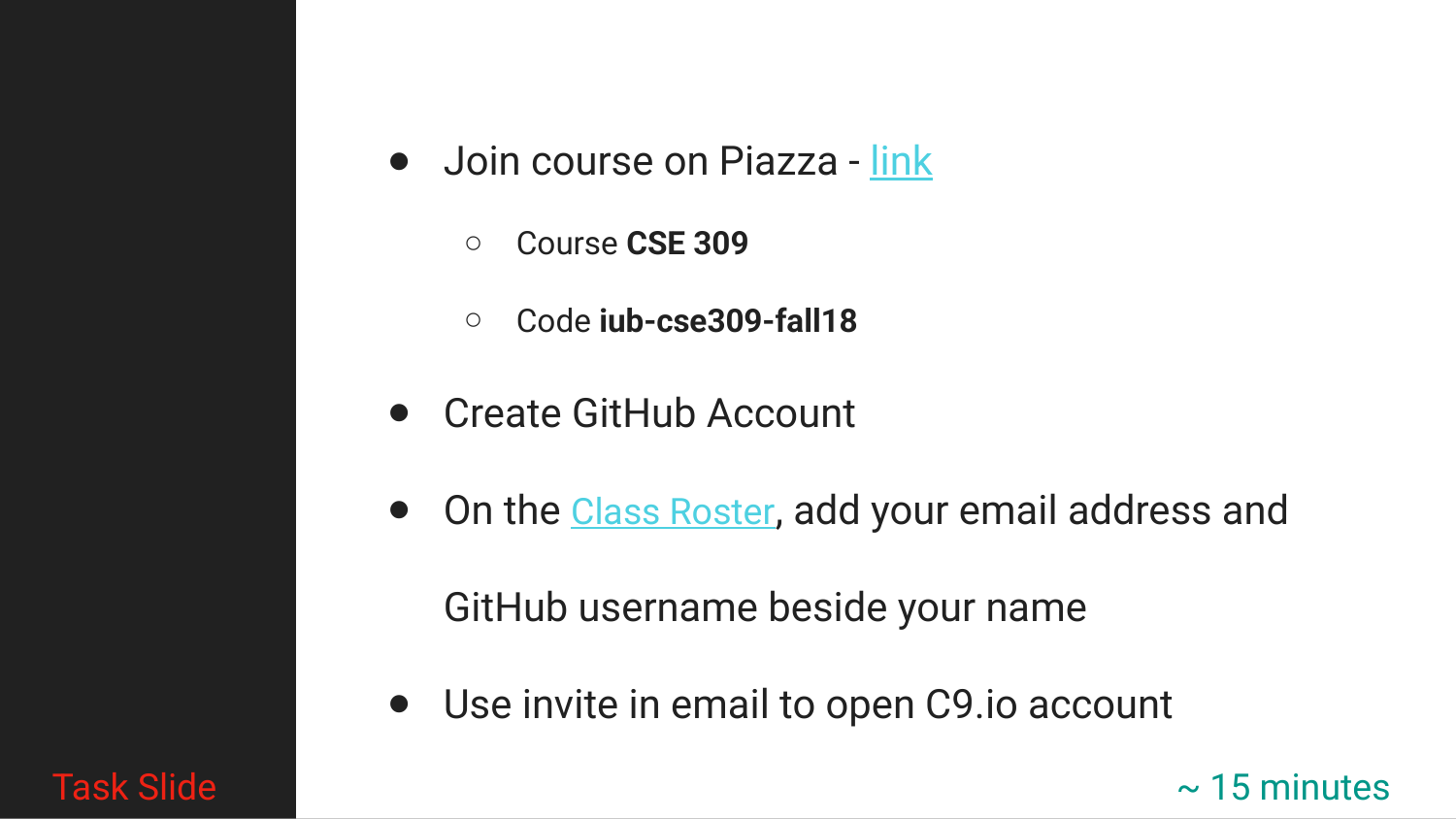

Join course on Piazza - link
Course CSE 309
Code iub-cse309-fall18
Create GitHub Account
On the Class Roster, add your email address and GitHub username beside your name
Use invite in email to open C9.io account

Task Slide
~ 15 minutes